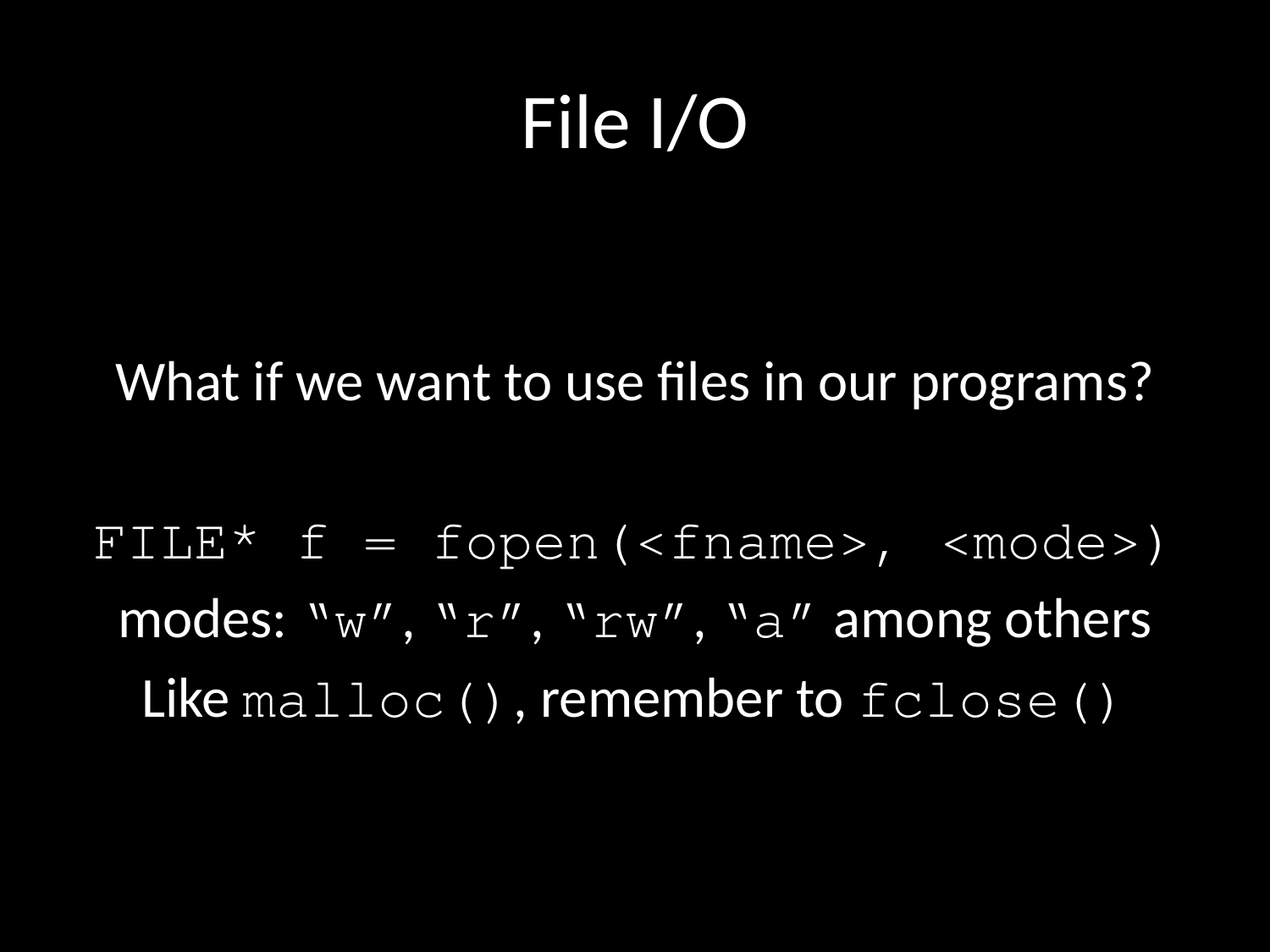

# File I/O
What if we want to use files in our programs?

FILE* f = fopen(<fname>, <mode>)
modes: “w”, “r”, “rw”, “a” among others
Like malloc(), remember to fclose()